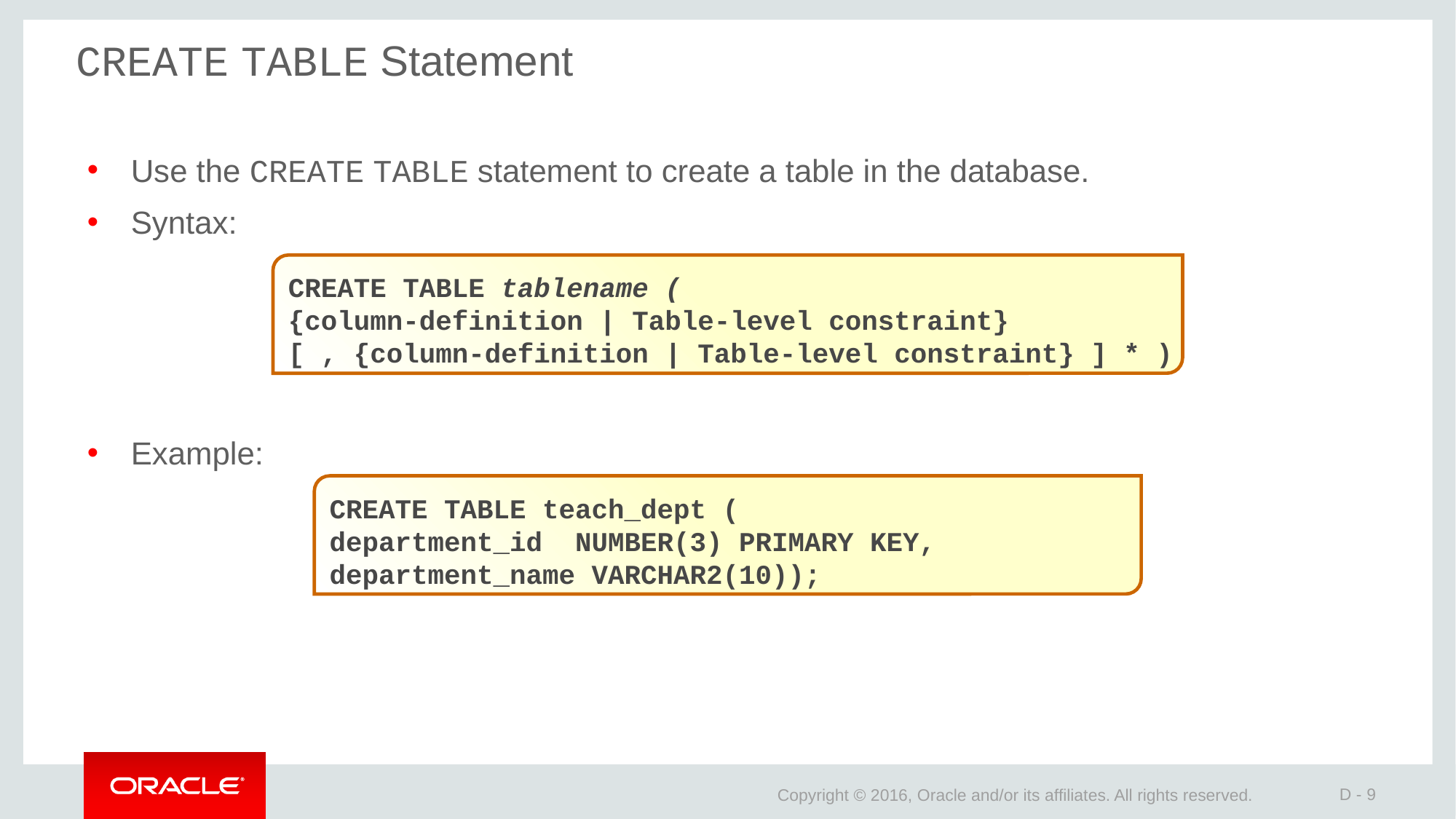

# CREATE TABLE Statement
Use the CREATE TABLE statement to create a table in the database.
Syntax:

Example:
CREATE TABLE tablename (
{column-definition | Table-level constraint}
[ , {column-definition | Table-level constraint} ] * )
CREATE TABLE teach_dept (
department_id  NUMBER(3) PRIMARY KEY,
department_name VARCHAR2(10));